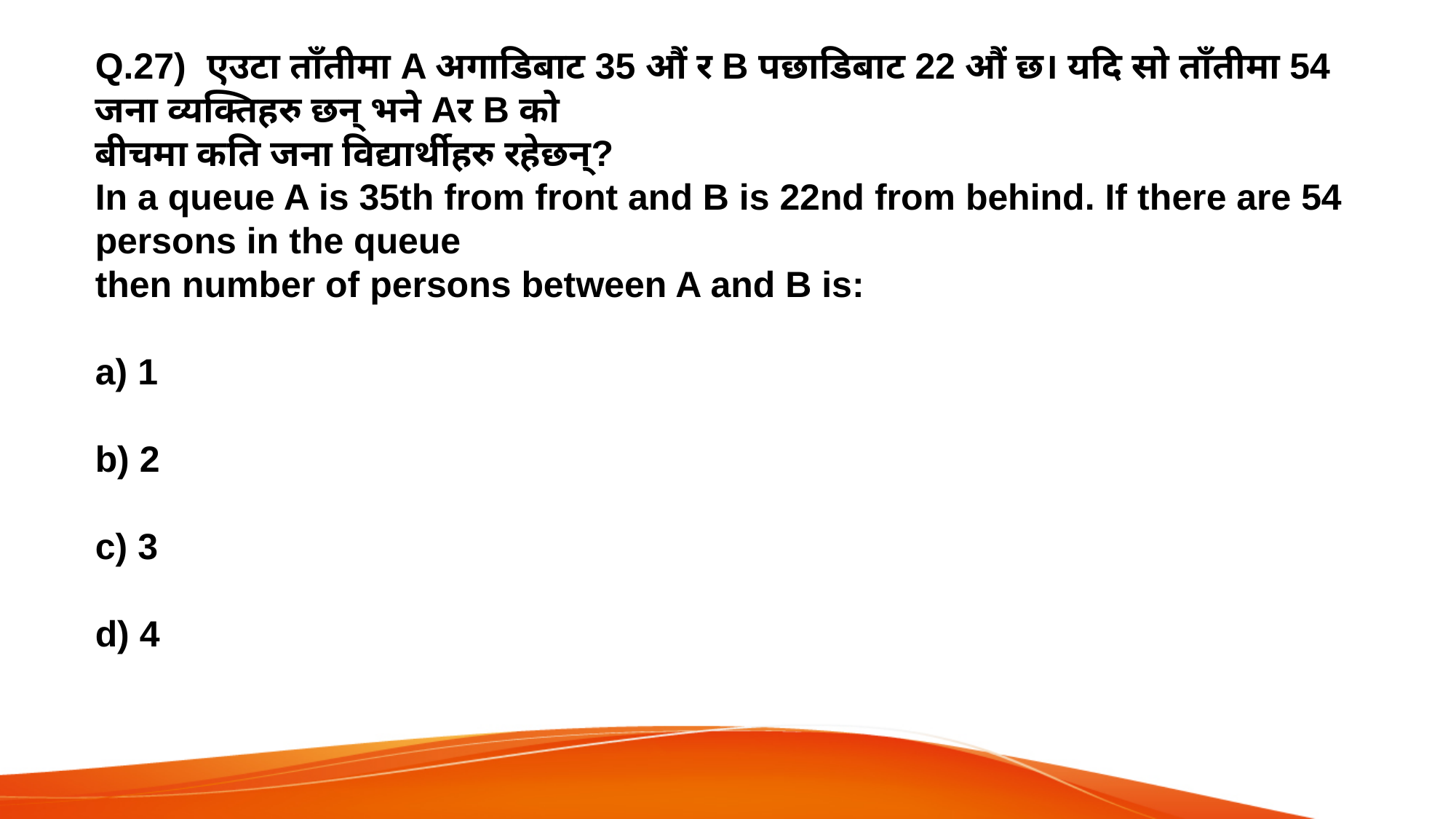

Q.27)  एउटा ताँतीमा A अगाडिबाट 35 औं र B पछाडिबाट 22 औं छ। यदि सो ताँतीमा 54 जना व्यक्तिहरु छन् भने Aर B को
बीचमा कति जना विद्यार्थीहरु रहेछन्?
In a queue A is 35th from front and B is 22nd from behind. If there are 54 persons in the queue
then number of persons between A and B is:

a) 1

b) 2

c) 3

d) 4